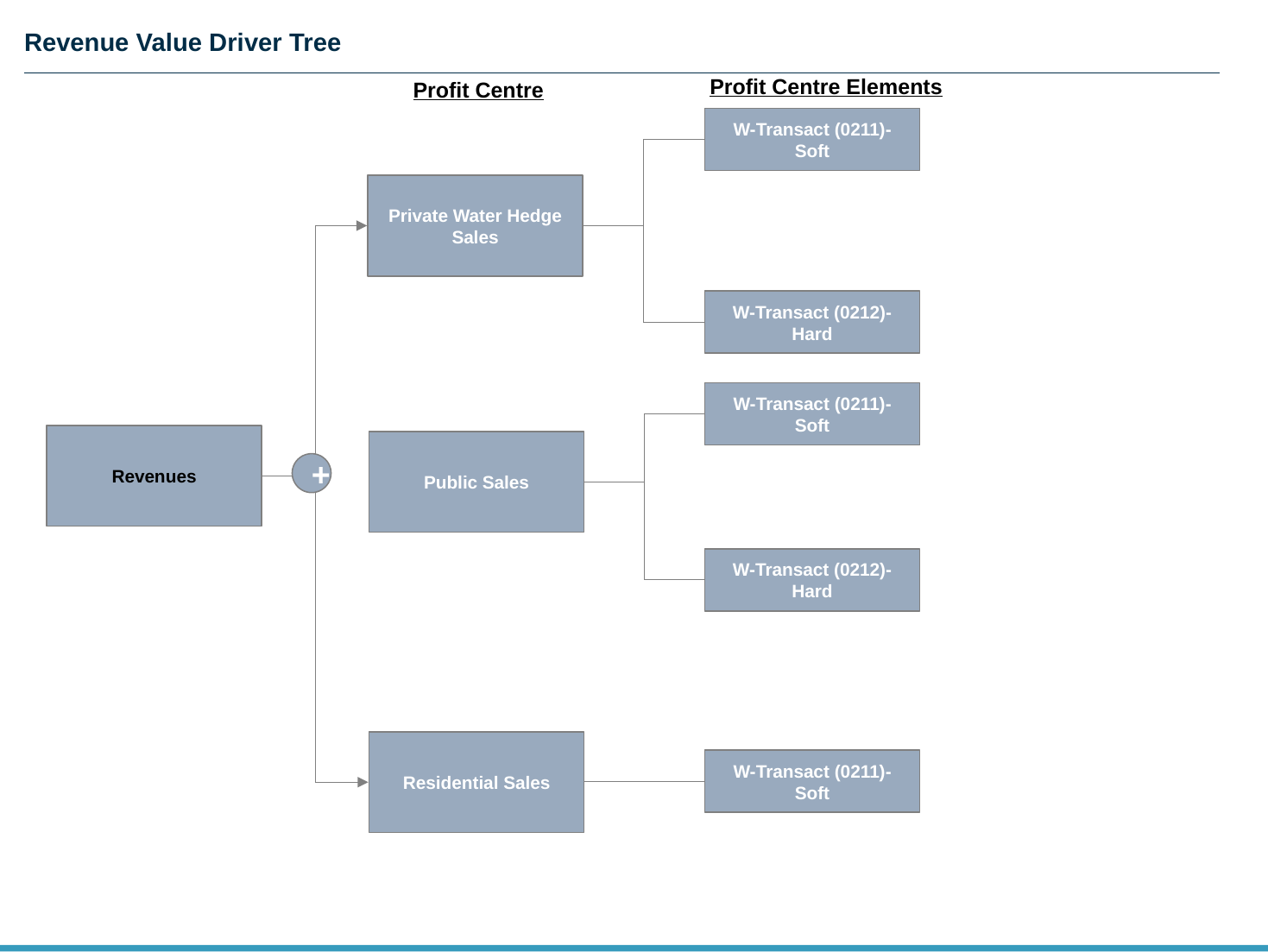

# Revenue Value Driver Tree
Profit Centre Elements
Profit Centre

W-Transact (0211)-Soft

Private Water Hedge Sales

W-Transact (0212)-Hard

W-Transact (0211)-Soft

Revenues

Public Sales
+

W-Transact (0212)-Hard

Residential Sales

W-Transact (0211)-Soft

1